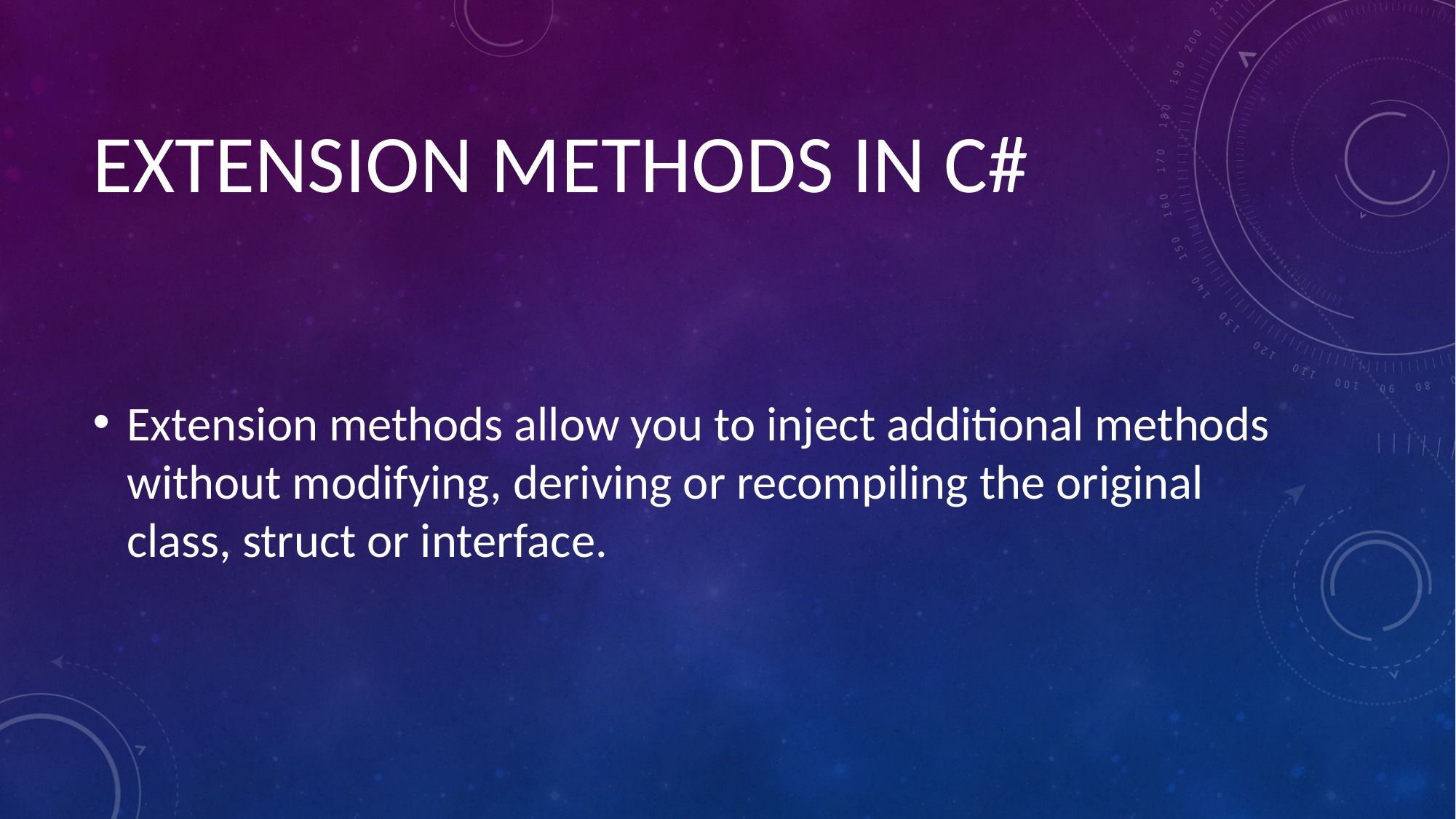

# EXTENSION METHODS IN C#
Extension methods allow you to inject additional methods without modifying, deriving or recompiling the original class, struct or interface.